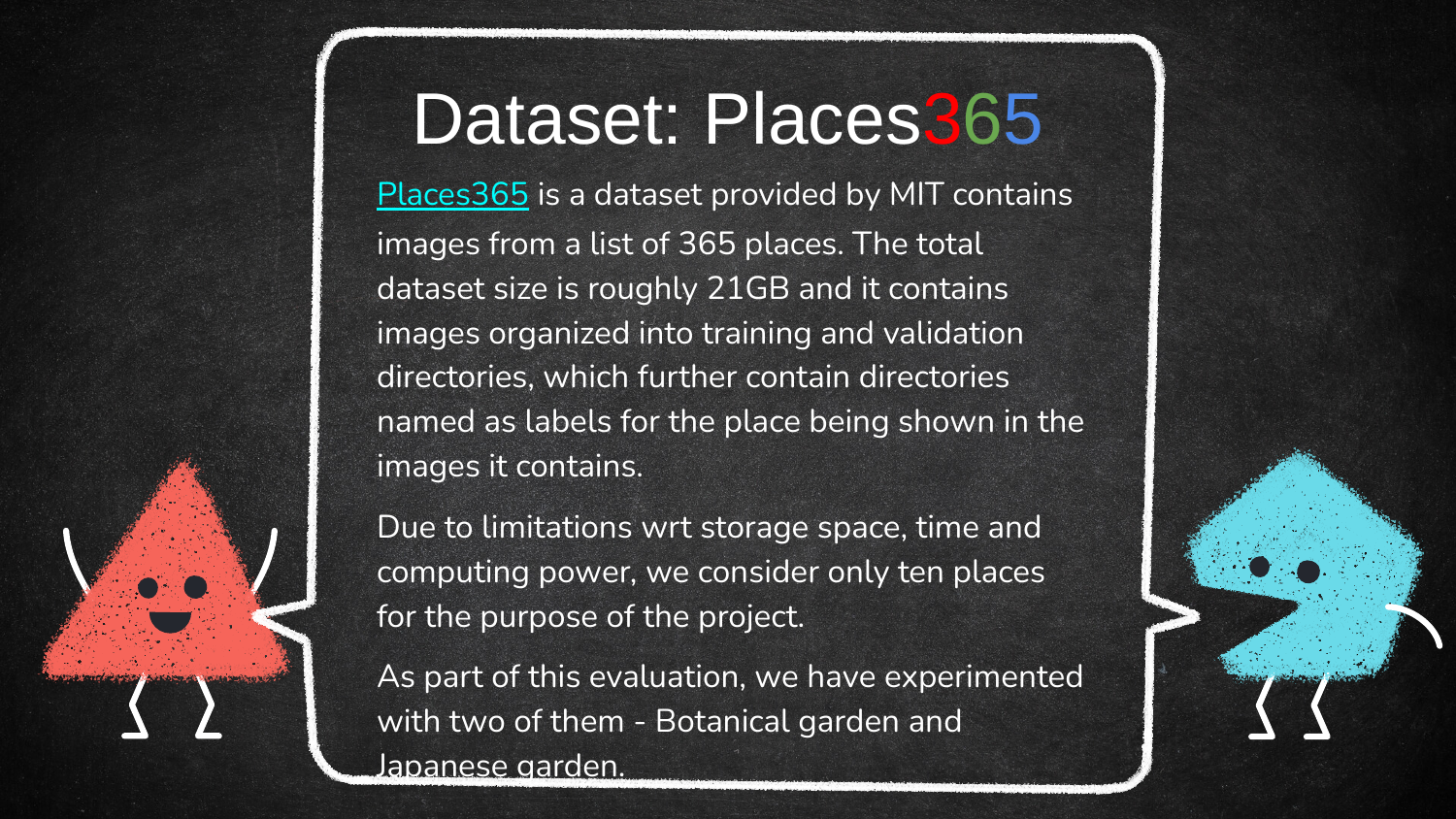

# Dataset: Places365
Places365 is a dataset provided by MIT contains images from a list of 365 places. The total dataset size is roughly 21GB and it contains images organized into training and validation directories, which further contain directories named as labels for the place being shown in the images it contains.
Due to limitations wrt storage space, time and computing power, we consider only ten places for the purpose of the project.
As part of this evaluation, we have experimented with two of them - Botanical garden and Japanese garden.